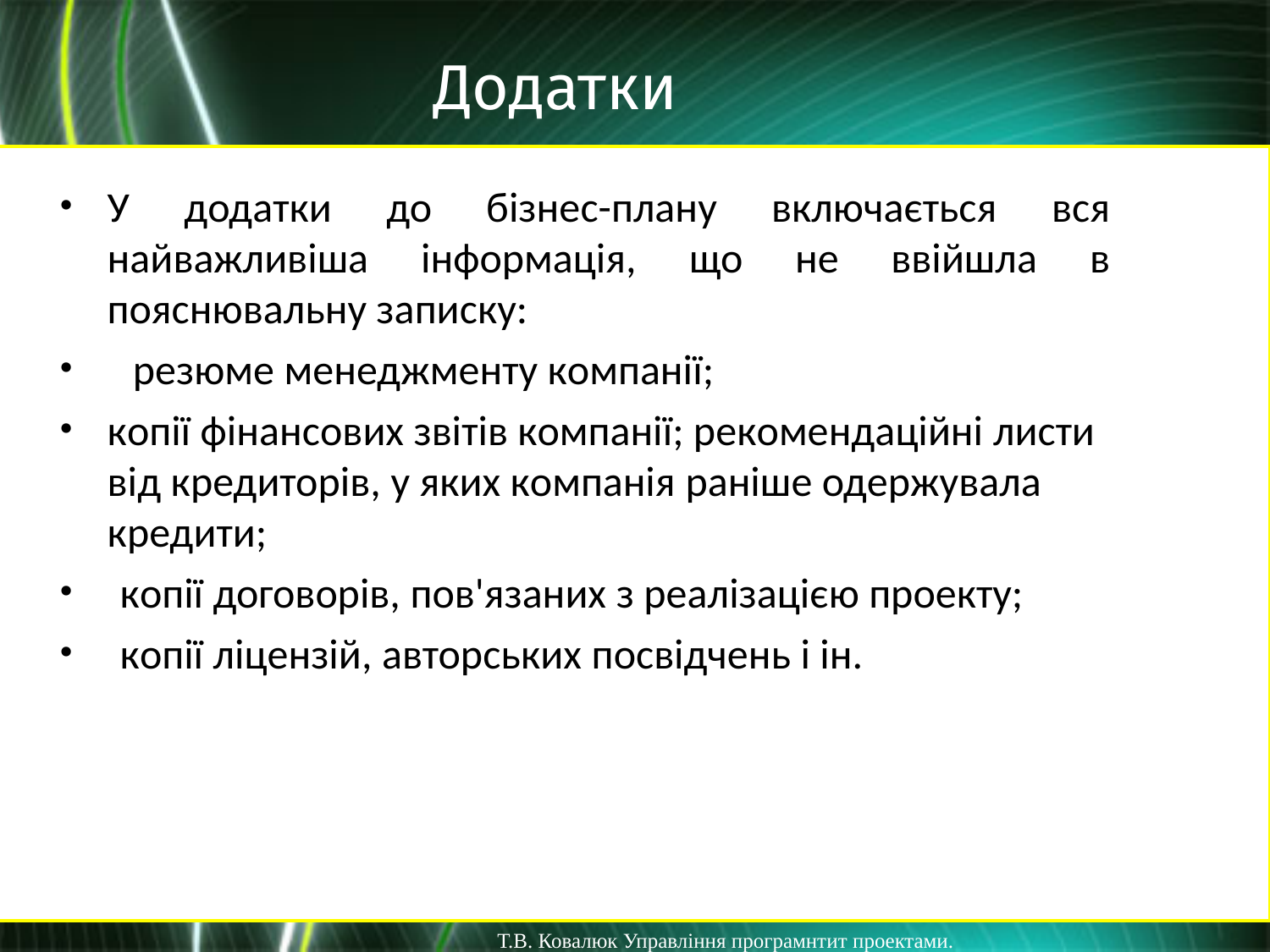

Додатки
У додатки до бізнес-плану включається вся найважливіша інформація, що не ввійшла в пояснювальну записку:
резюме менеджменту компанії;
копії фінансових звітів компанії; рекомендаційні листи від кредиторів, у яких компанія раніше одержувала кредити;
копії договорів, пов'язаних з реалізацією проекту;
копії ліцензій, авторських посвідчень і ін.